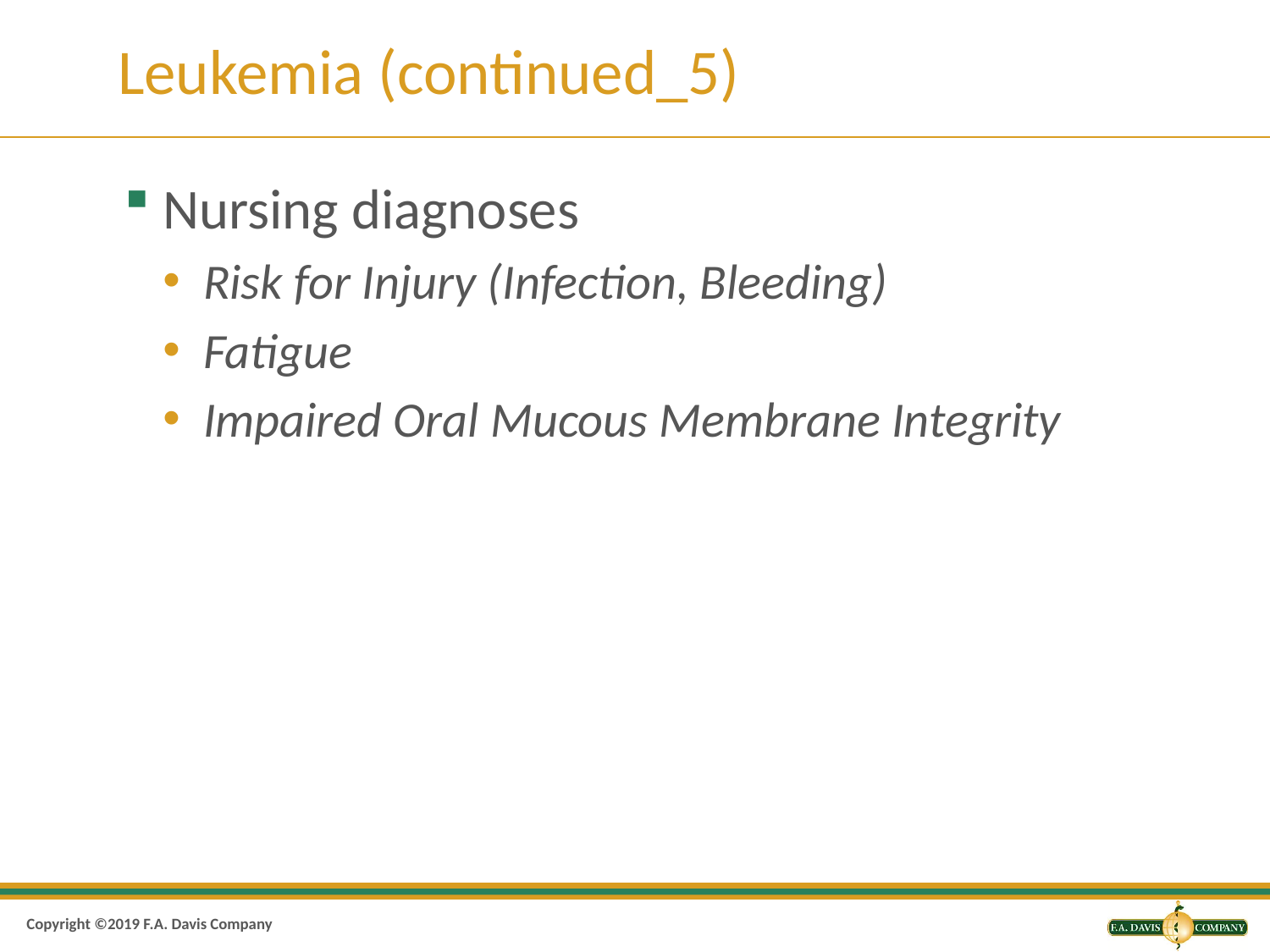

# Leukemia (continued_5)
Nursing diagnoses
Risk for Injury (Infection, Bleeding)
Fatigue
Impaired Oral Mucous Membrane Integrity